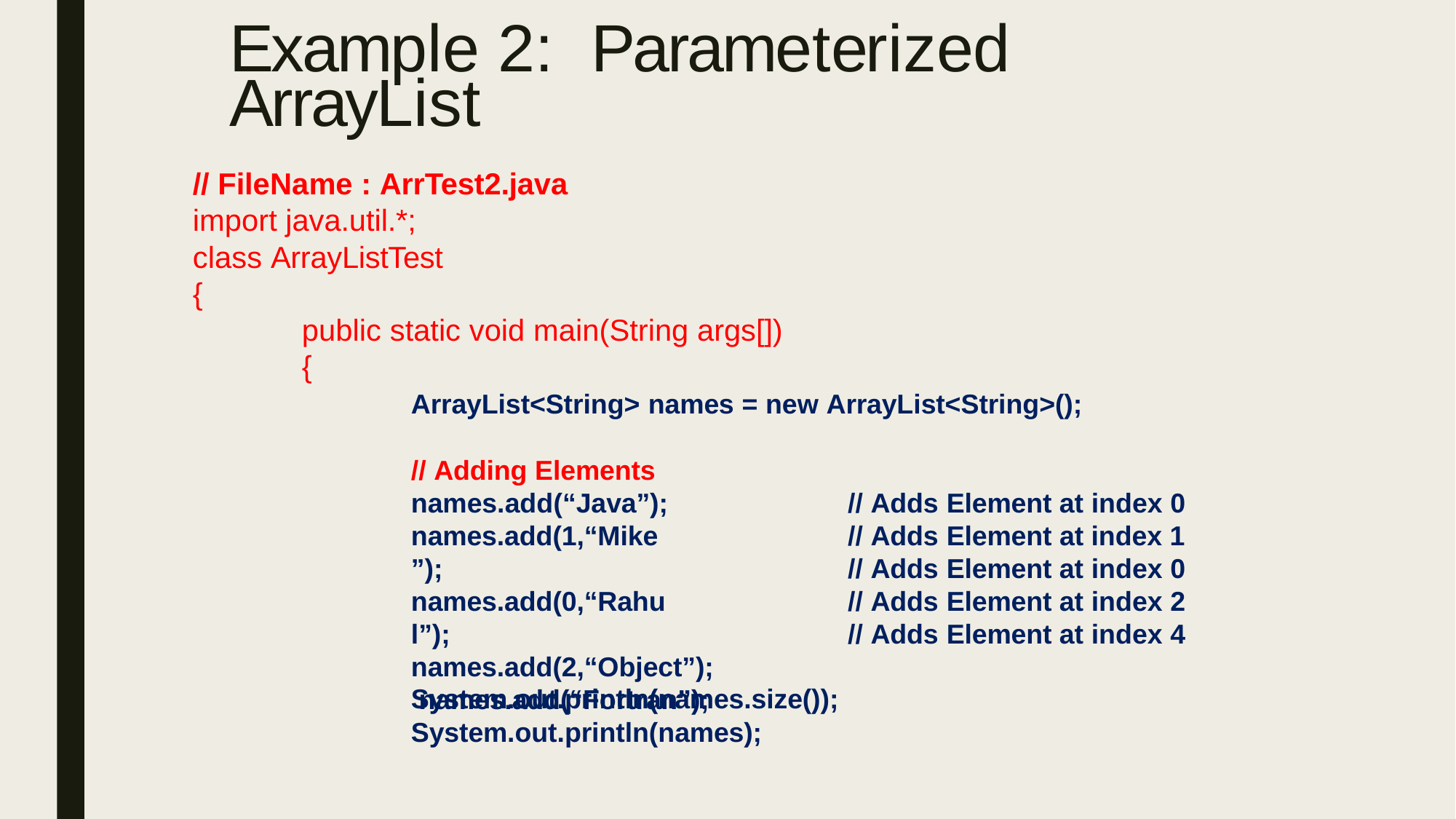

# Example 2:  Parameterized ArrayList
// FileName : ArrTest2.java
import java.util.*;
class ArrayListTest
{
public static void main(String args[])
{
ArrayList<String> names = new ArrayList<String>();
// Adding Elements  names.add(“Java”);
names.add(1,“Mike”);
names.add(0,“Rahul”);
names.add(2,“Object”);  names.add(“Fortran”);
// Adds Element at index 0
// Adds Element at index 1
// Adds Element at index 0
// Adds Element at index 2
// Adds Element at index 4
System.out.println(names.size());
System.out.println(names);